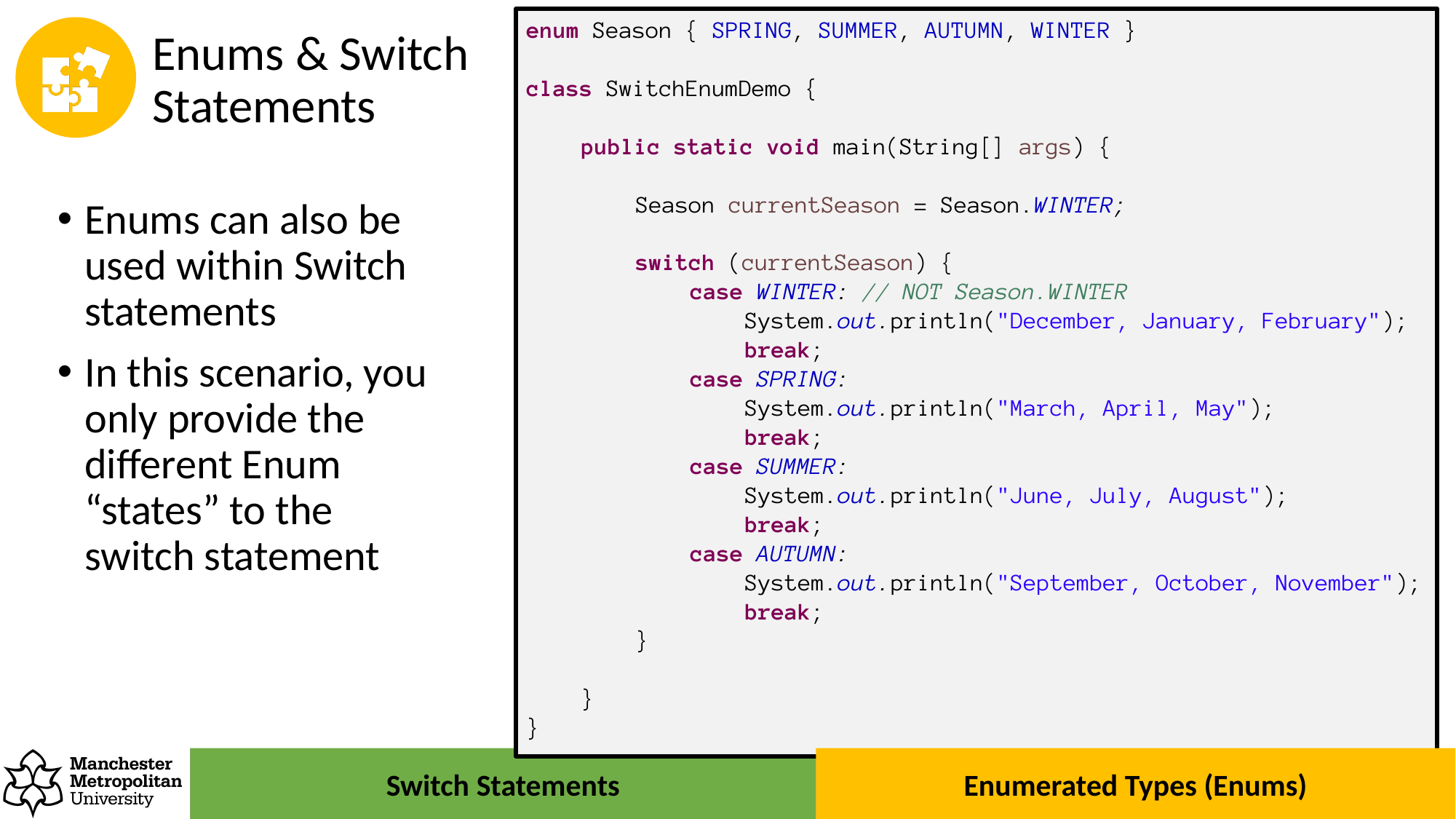

enum Season { SPRING, SUMMER, AUTUMN, WINTER }

class SwitchEnumDemo {

public static void main(String[] args) {

Season currentSeason = Season.WINTER;

switch (currentSeason) {
case WINTER: // NOT Season.WINTER
System.out.println("December, January, February");
break;
case SPRING:
System.out.println("March, April, May");
break;
case SUMMER:
System.out.println("June, July, August");
break;
case AUTUMN:
System.out.println("September, October, November");
break;
}

}
}

# Enums & Switch Statements

Enums can also be used within Switch statements
In this scenario, you only provide the different Enum “states” to the switch statement
Switch Statements
Enumerated Types (Enums)